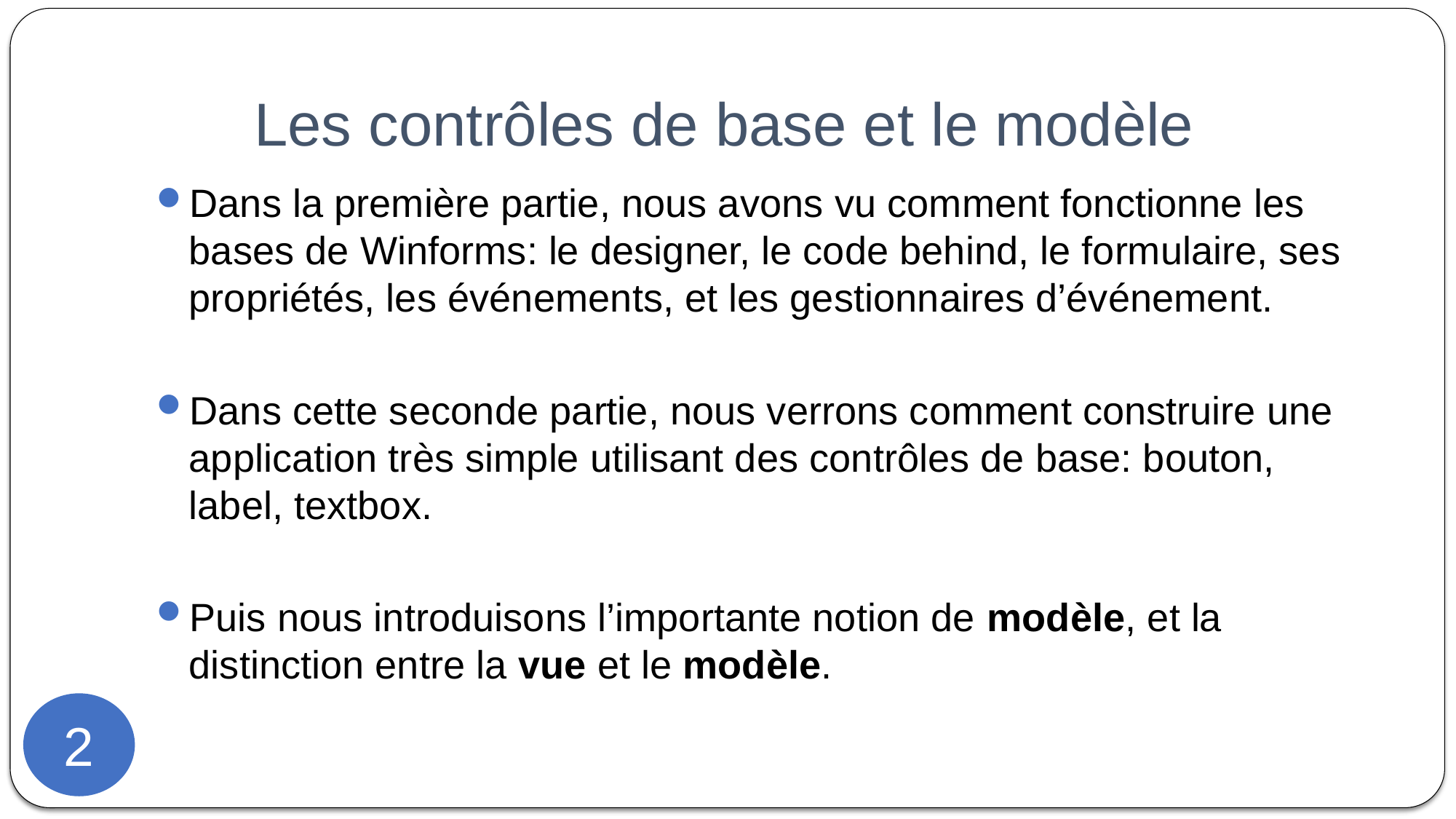

# Les contrôles de base et le modèle
Dans la première partie, nous avons vu comment fonctionne les bases de Winforms: le designer, le code behind, le formulaire, ses propriétés, les événements, et les gestionnaires d’événement.

Dans cette seconde partie, nous verrons comment construire une application très simple utilisant des contrôles de base: bouton, label, textbox.

Puis nous introduisons l’importante notion de modèle, et la distinction entre la vue et le modèle.
2